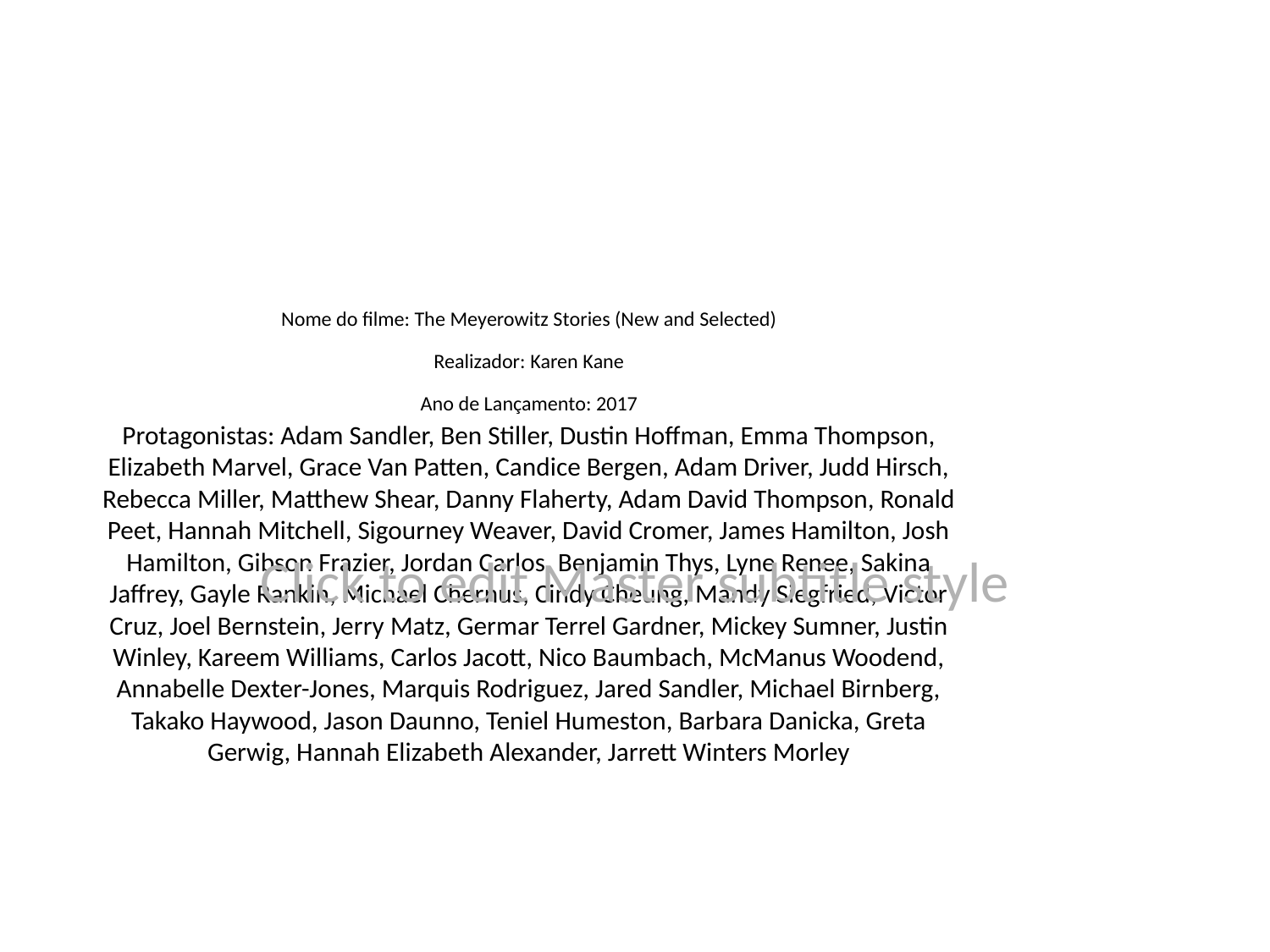

# Nome do filme: The Meyerowitz Stories (New and Selected)
Realizador: Karen Kane
Ano de Lançamento: 2017
Protagonistas: Adam Sandler, Ben Stiller, Dustin Hoffman, Emma Thompson, Elizabeth Marvel, Grace Van Patten, Candice Bergen, Adam Driver, Judd Hirsch, Rebecca Miller, Matthew Shear, Danny Flaherty, Adam David Thompson, Ronald Peet, Hannah Mitchell, Sigourney Weaver, David Cromer, James Hamilton, Josh Hamilton, Gibson Frazier, Jordan Carlos, Benjamin Thys, Lyne Renee, Sakina Jaffrey, Gayle Rankin, Michael Chernus, Cindy Cheung, Mandy Siegfried, Victor Cruz, Joel Bernstein, Jerry Matz, Germar Terrel Gardner, Mickey Sumner, Justin Winley, Kareem Williams, Carlos Jacott, Nico Baumbach, McManus Woodend, Annabelle Dexter-Jones, Marquis Rodriguez, Jared Sandler, Michael Birnberg, Takako Haywood, Jason Daunno, Teniel Humeston, Barbara Danicka, Greta Gerwig, Hannah Elizabeth Alexander, Jarrett Winters Morley
Click to edit Master subtitle style